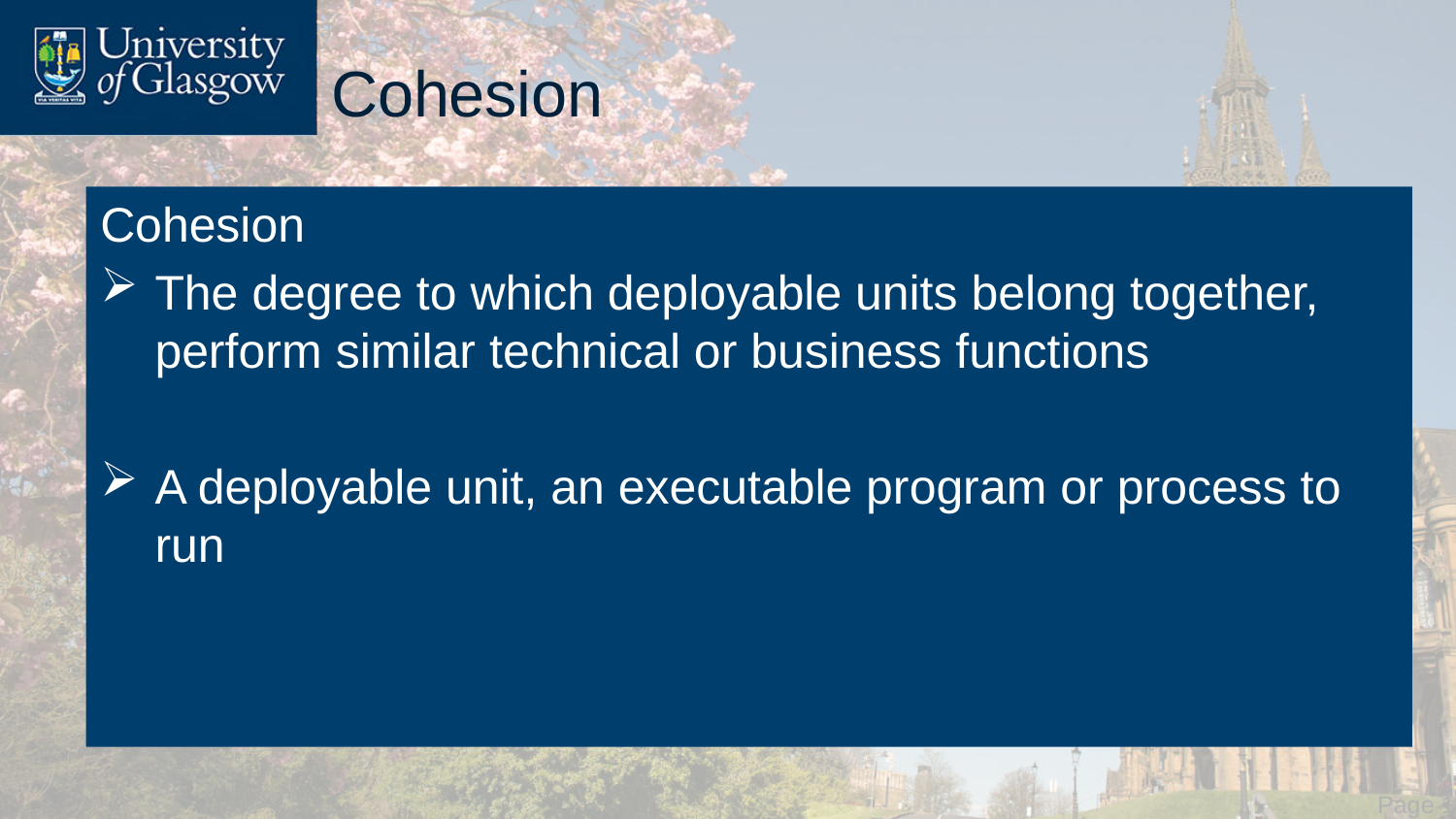

# Cohesion
Cohesion
The degree to which deployable units belong together, perform similar technical or business functions

A deployable unit, an executable program or process to run

 Page 16